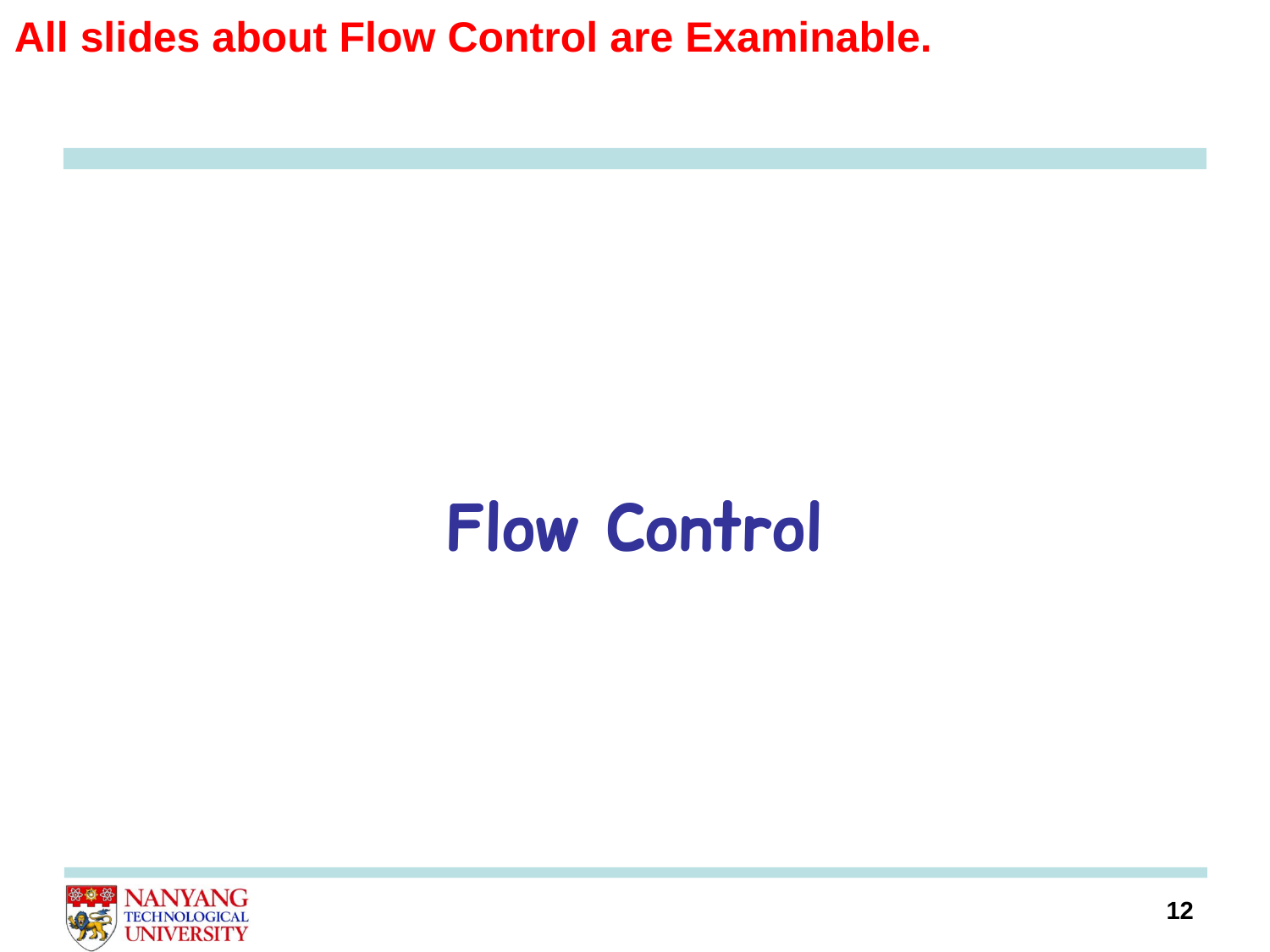

All slides about Flow Control are Examinable.
# Flow Control
12